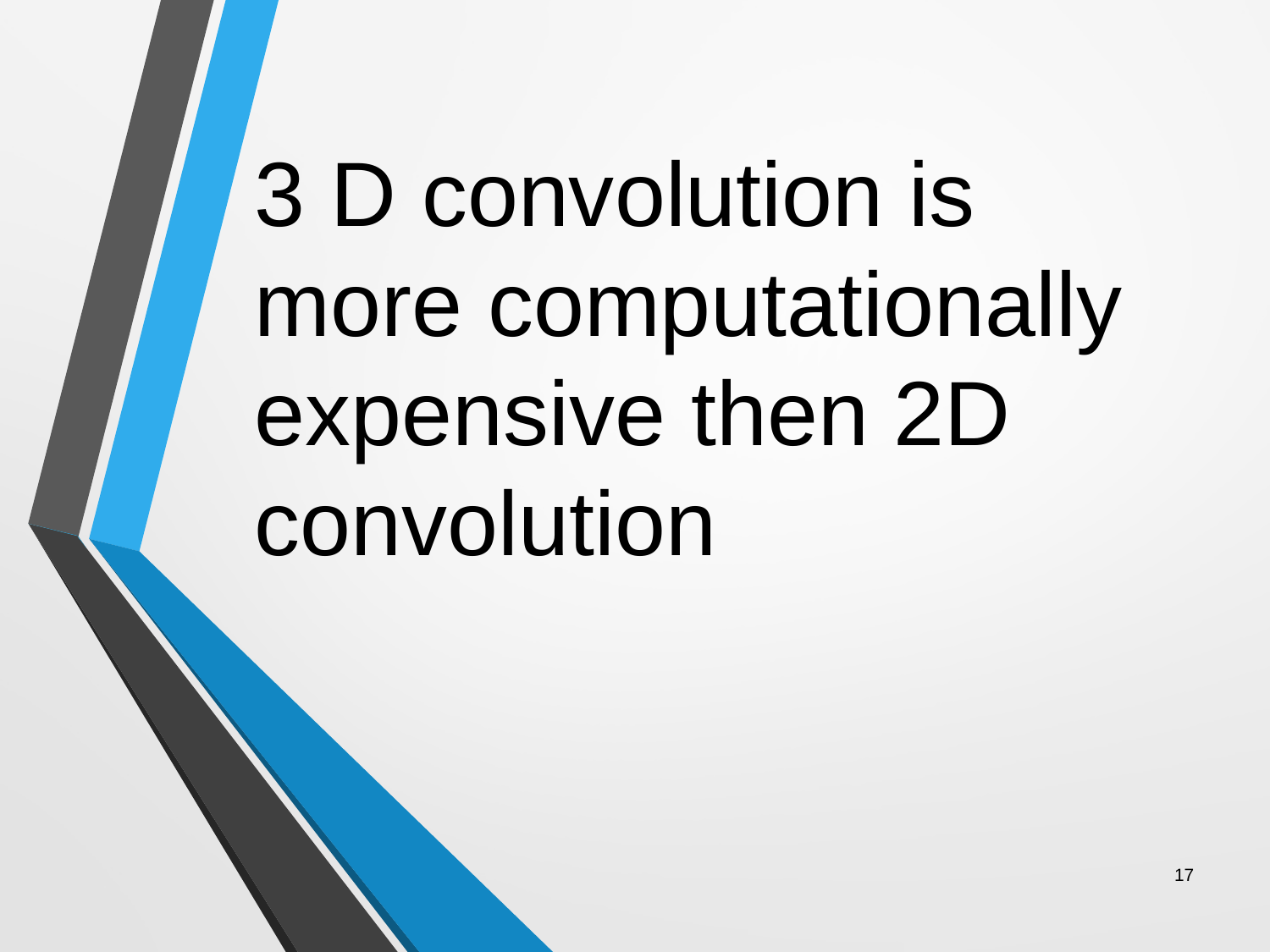

# 3 D convolution is more computationally expensive then 2D convolution
17